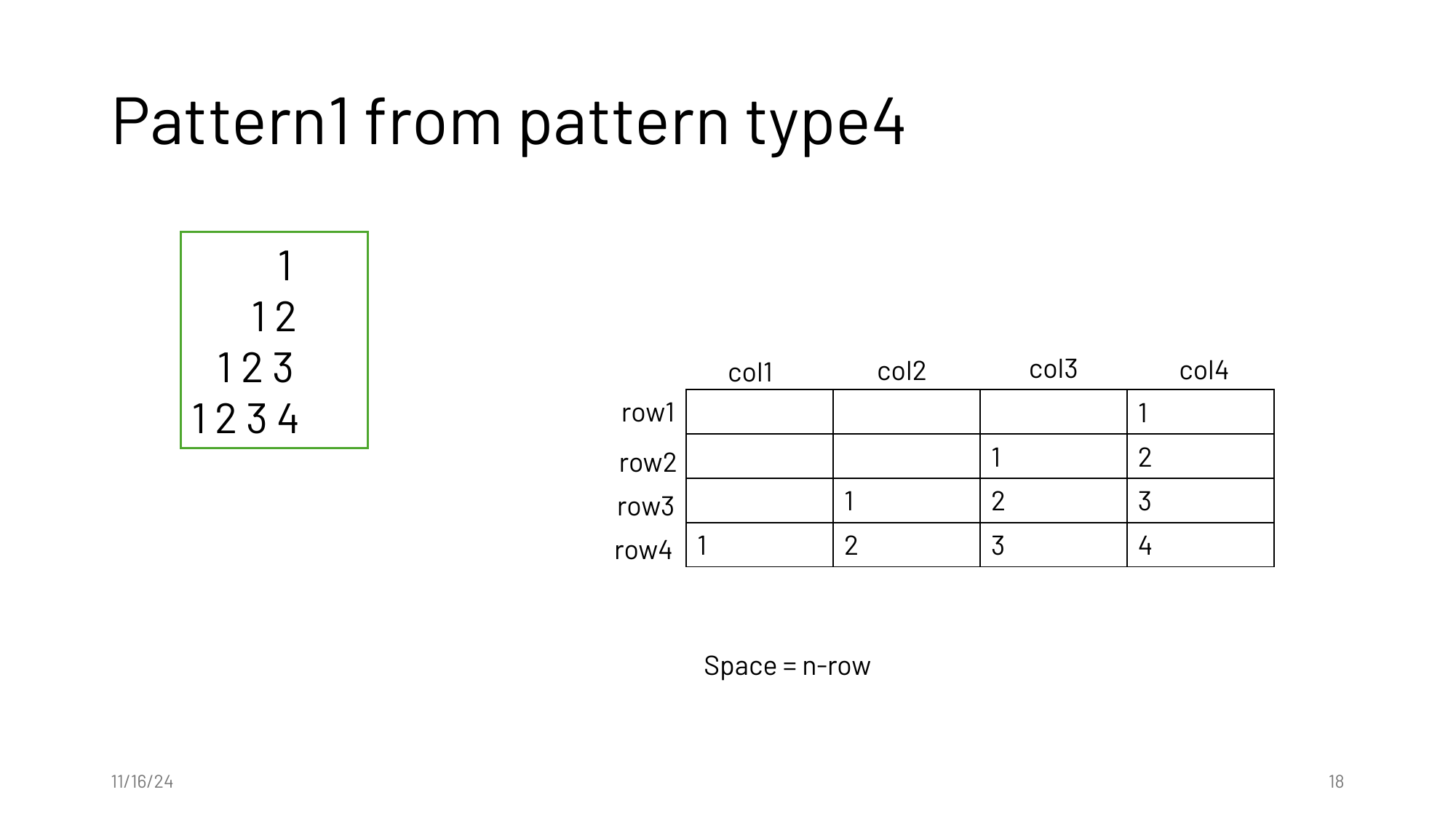

# Pattern1 from pattern type4
          1
       1 2
   1 2 3
1 2 3 4
col3
col4
col2
col1
row1
|  |  |  | 1 |
| --- | --- | --- | --- |
|  |  | 1 | 2 |
|  | 1 | 2 | 3 |
| 1 | 2 | 3 | 4 |
row2
row3
row4
Space = n-row
11/16/24
18